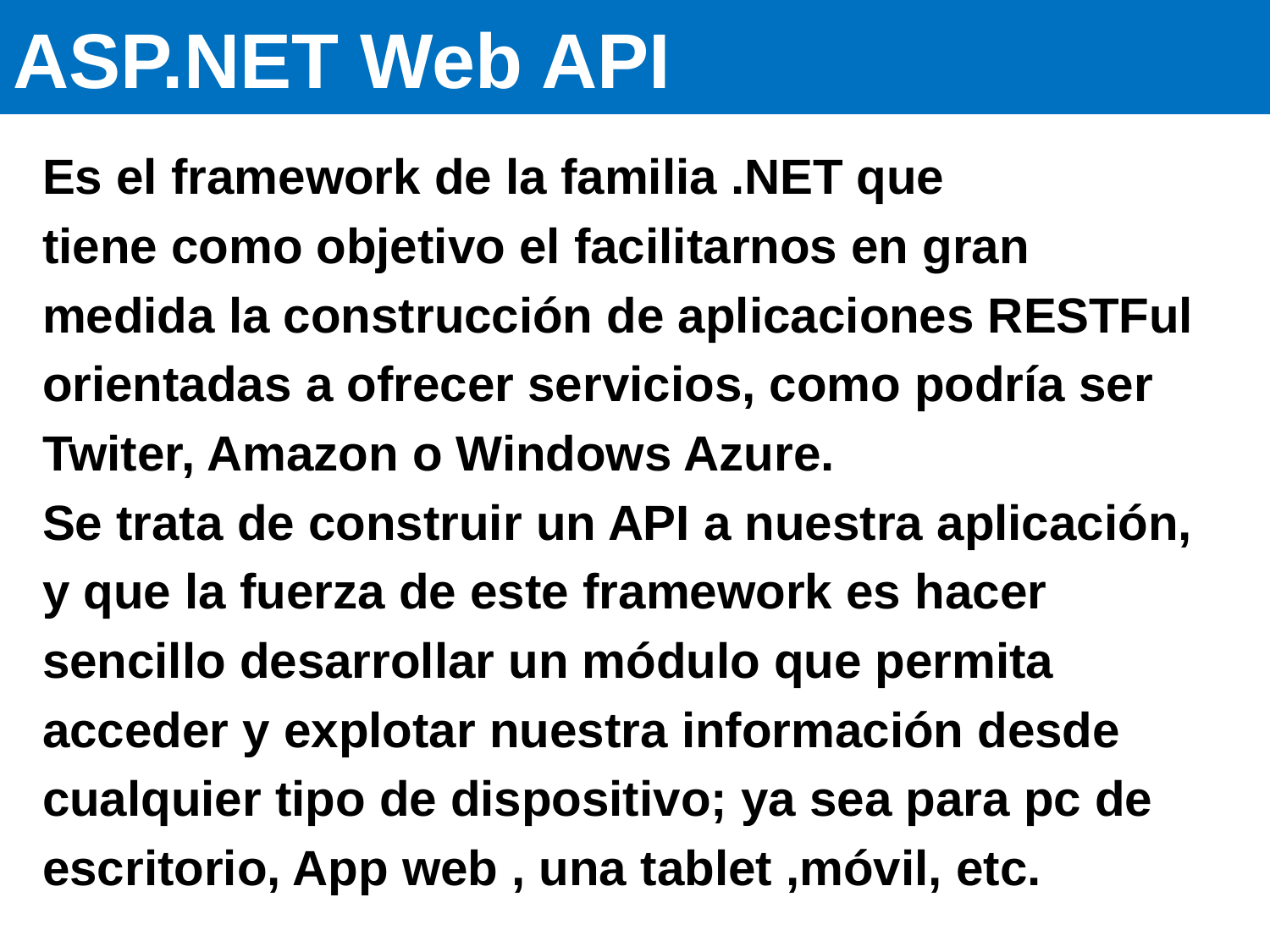

# ASP.NET Web API
Es el framework de la familia .NET que
tiene como objetivo el facilitarnos en gran
medida la construcción de aplicaciones RESTFul
orientadas a ofrecer servicios, como podría ser
Twiter, Amazon o Windows Azure.
Se trata de construir un API a nuestra aplicación,
y que la fuerza de este framework es hacer
sencillo desarrollar un módulo que permita
acceder y explotar nuestra información desde
cualquier tipo de dispositivo; ya sea para pc de
escritorio, App web , una tablet ,móvil, etc.